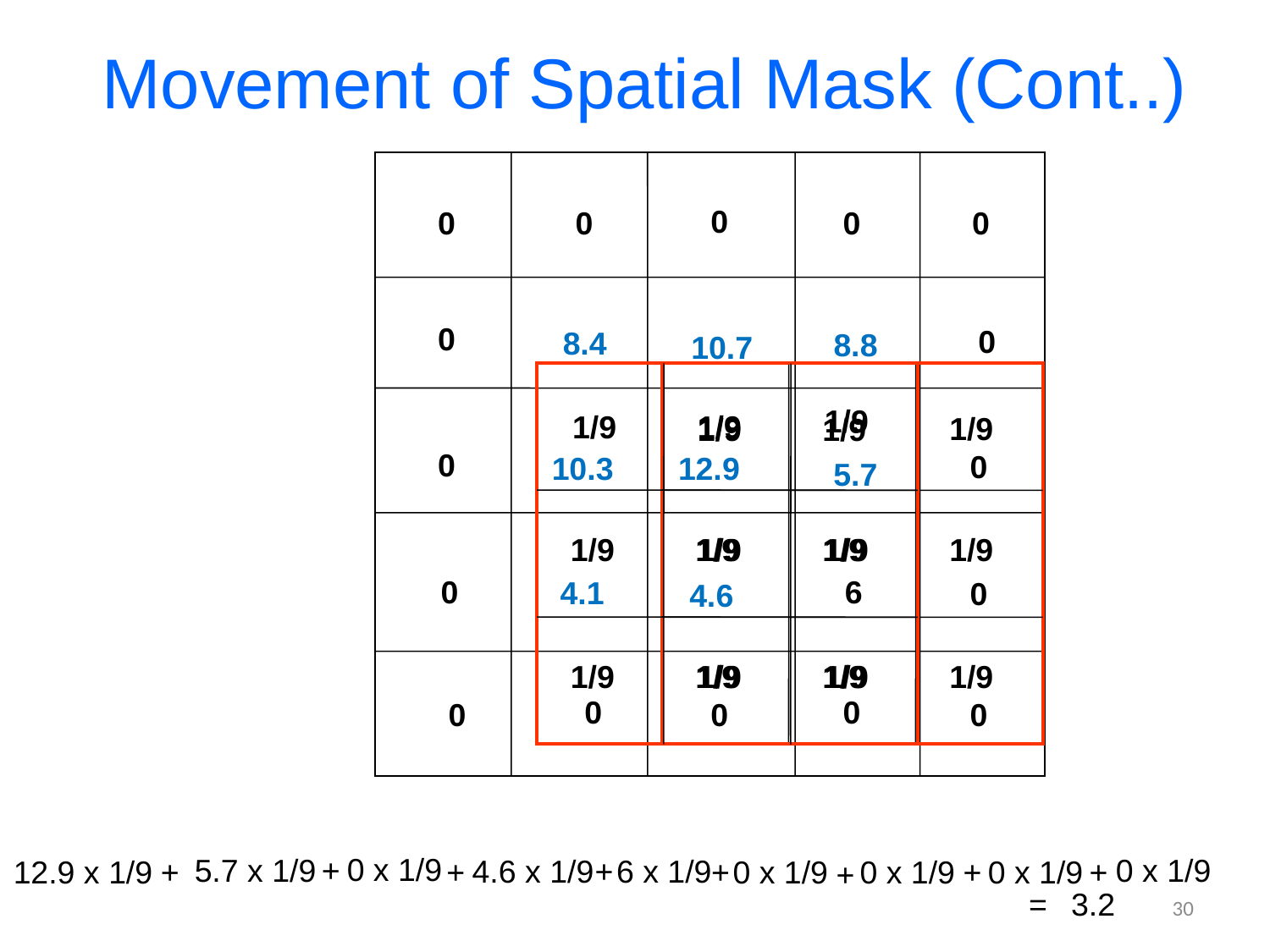

Movement of Spatial Mask (Cont..)

0
0
0
0
0
0
0
0
0
0
0
0
0
0
0
0
8.4
8.8
10.7

1/9
1/9
1/9
1/9
1/9
1/9
1/9
1/9
1/9

1/9
1/9
1/9
10.3
12.9
5.7
1/9
1/9
1/9
6
4.1
4.6
1/9
1/9
1/9
0 x 1/9
+
0 x 1/9
5.7 x 1/9
4.6 x 1/9
+
6 x 1/9
+
0 x 1/9
12.9 x 1/9
+
+
+
0 x 1/9
0 x 1/9
+
+
=
3.2
30